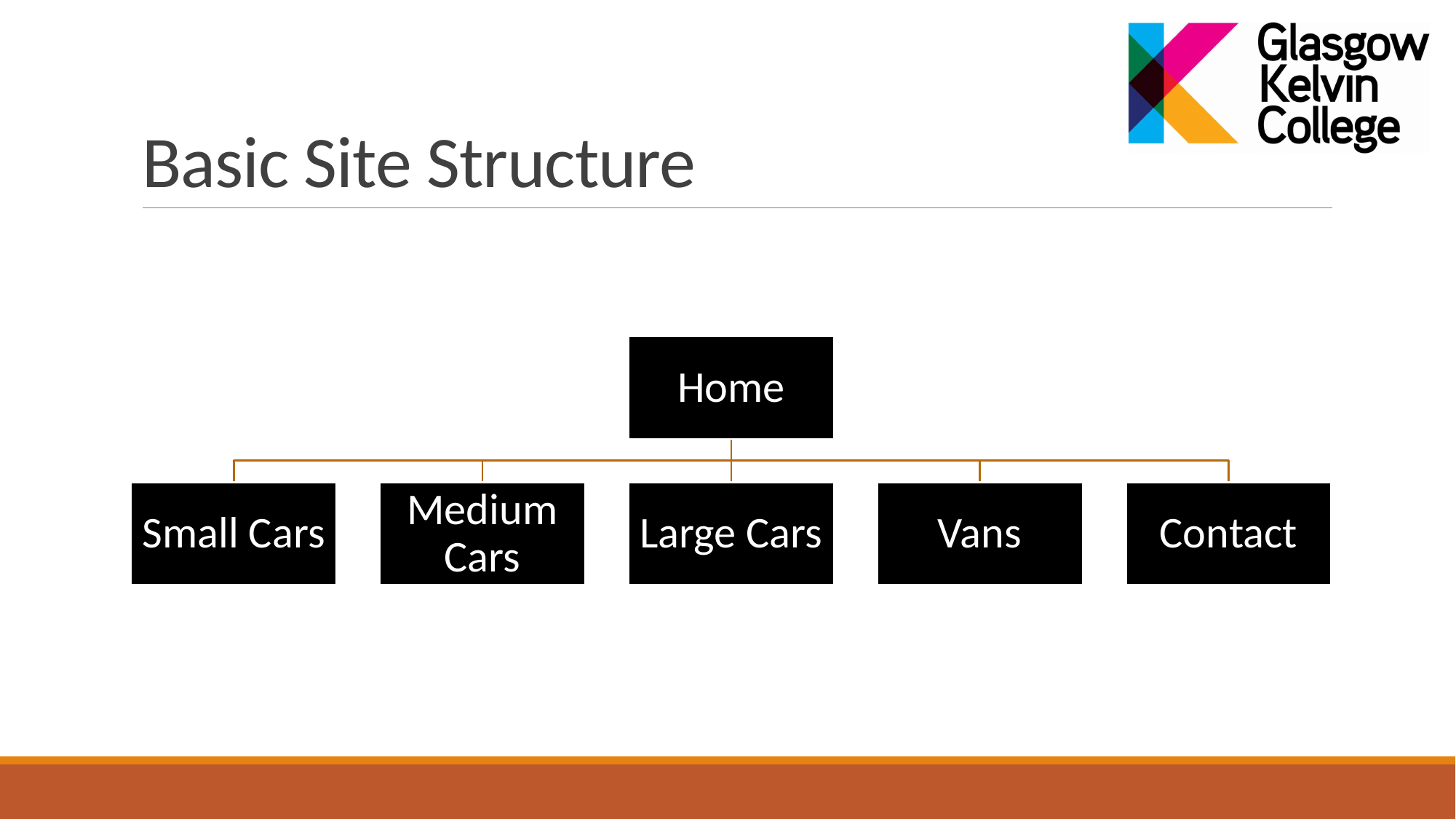

# Basic Site Structure
Home
Small Cars
Medium Cars
Large Cars
Vans
Contact